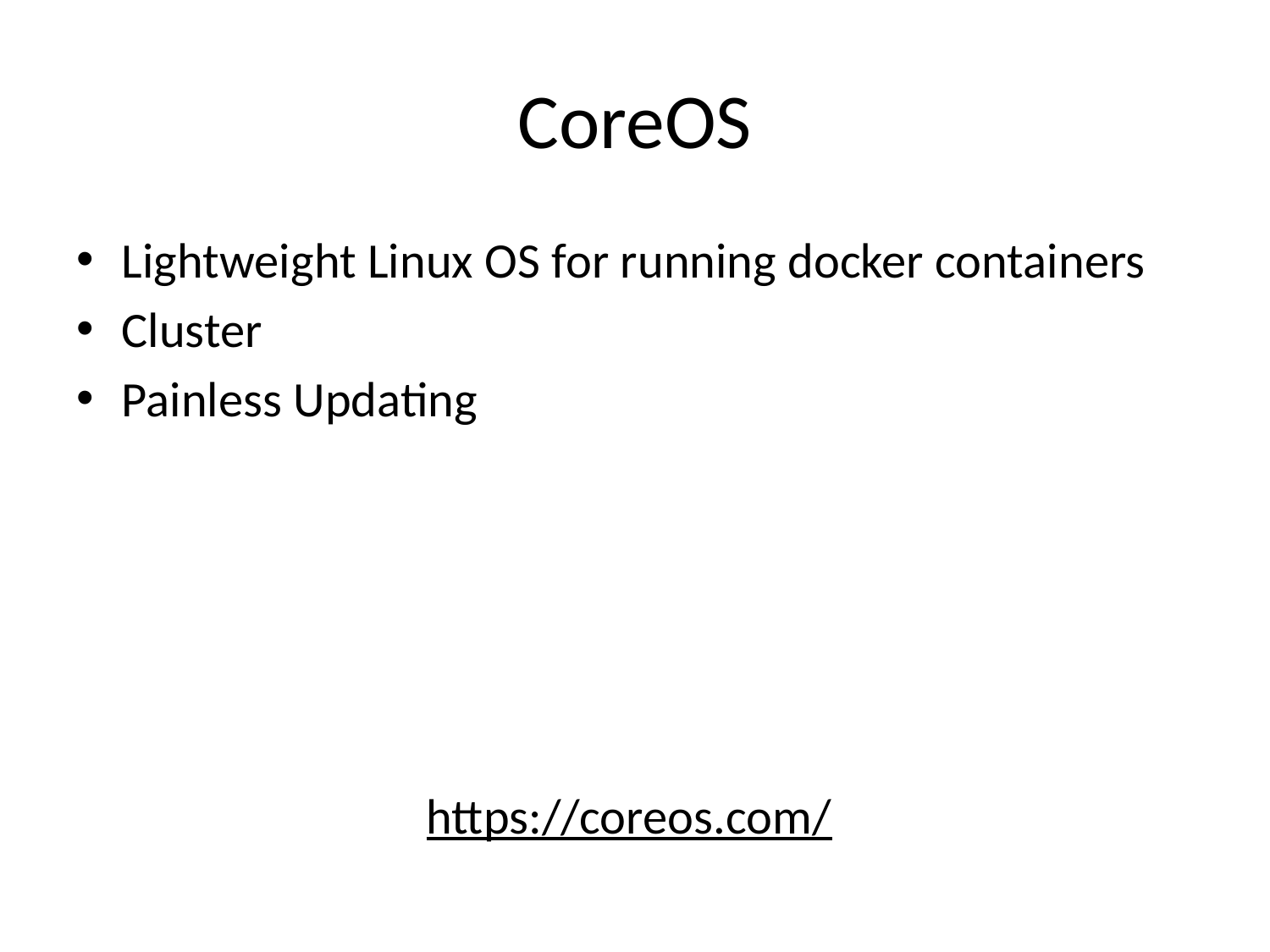

# CoreOS
Lightweight Linux OS for running docker containers
Cluster
Painless Updating

https://coreos.com/